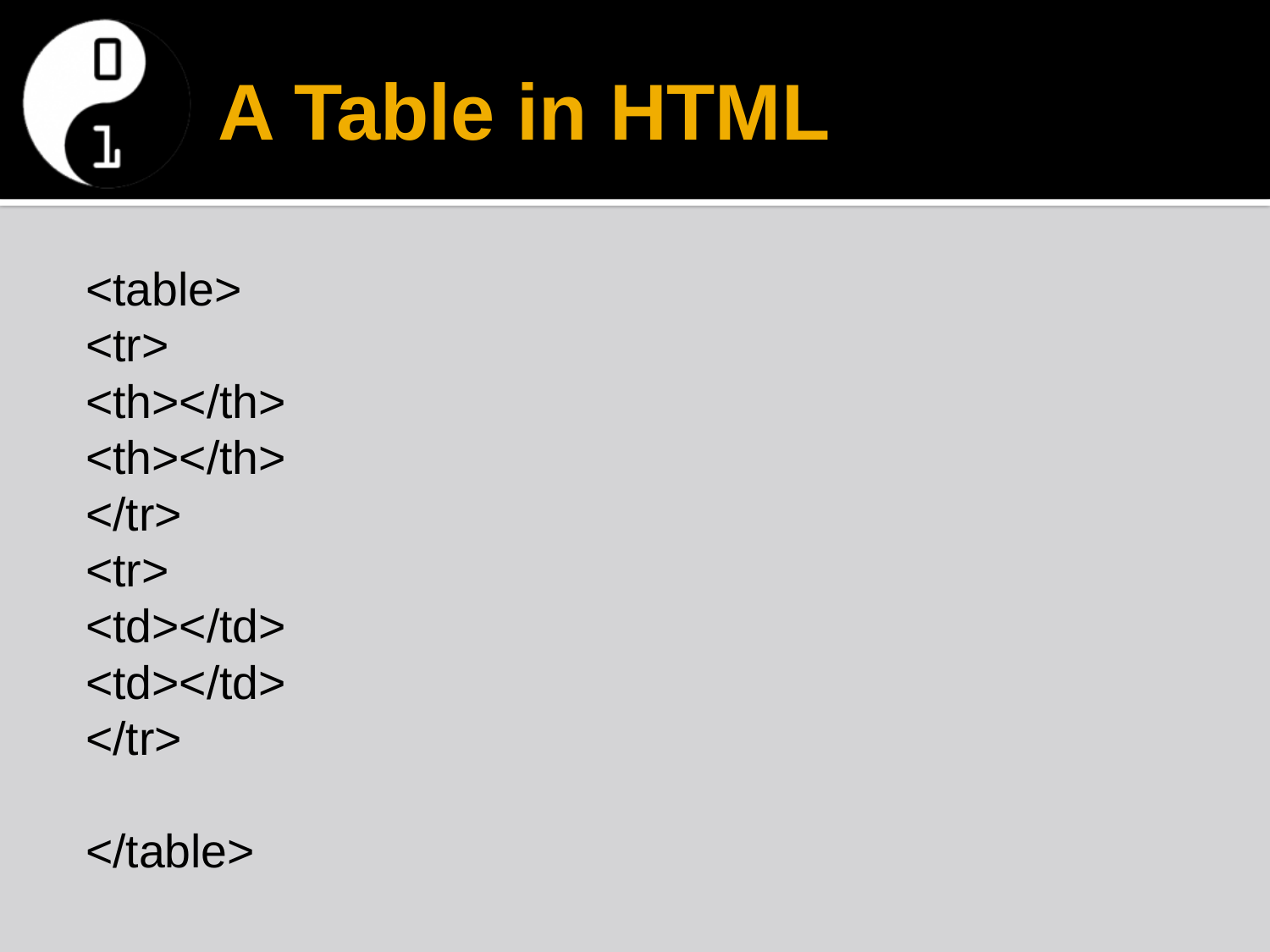

# A Table in HTML
<table>
<tr>
	<th></th>
	<th></th>
</tr>
<tr>
	<td></td>
	<td></td>
</tr>

</table>